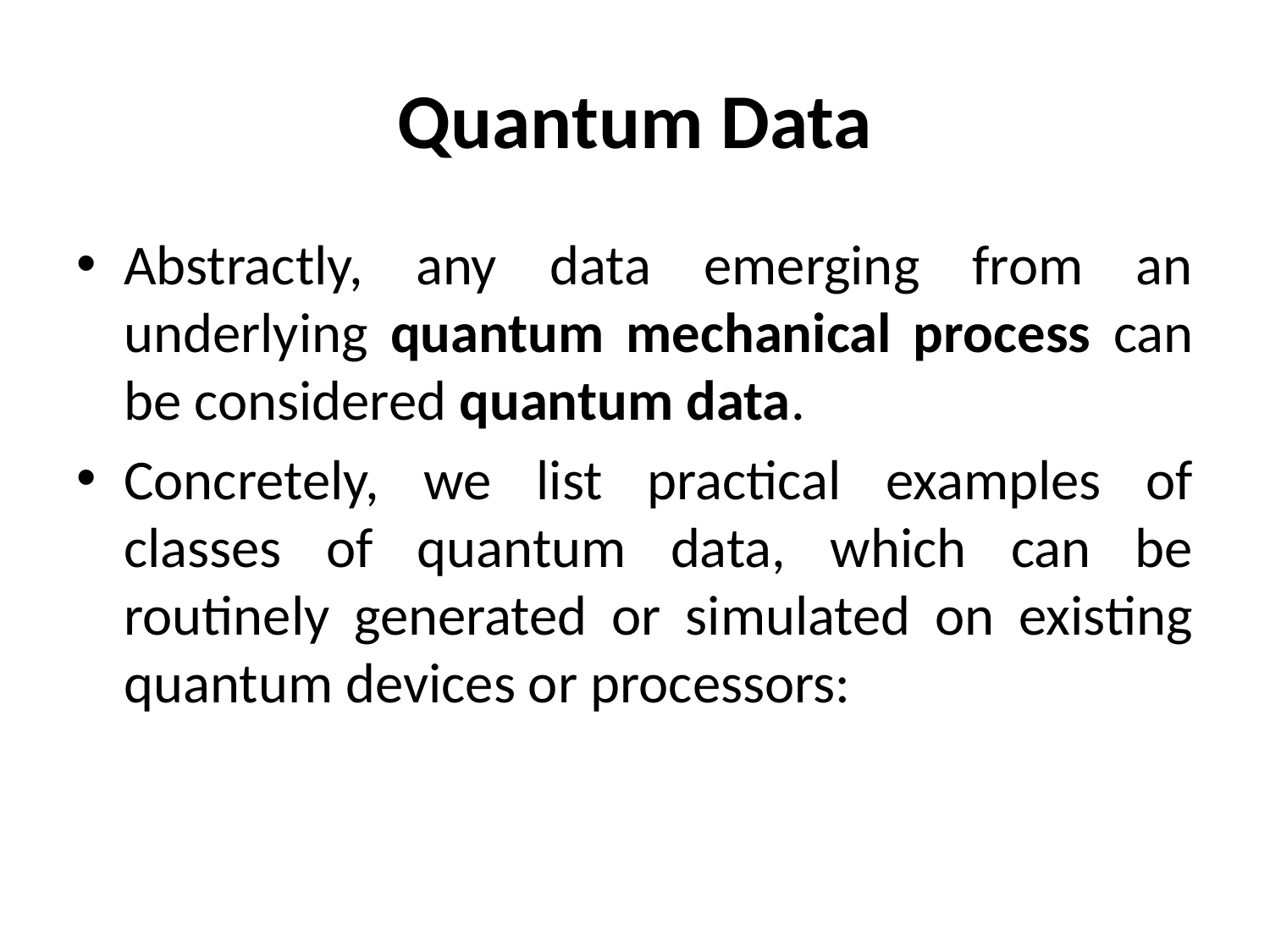

# Quantum Data
Abstractly, any data emerging from an underlying quantum mechanical process can be considered quantum data.
Concretely, we list practical examples of classes of quantum data, which can be routinely generated or simulated on existing quantum devices or processors: